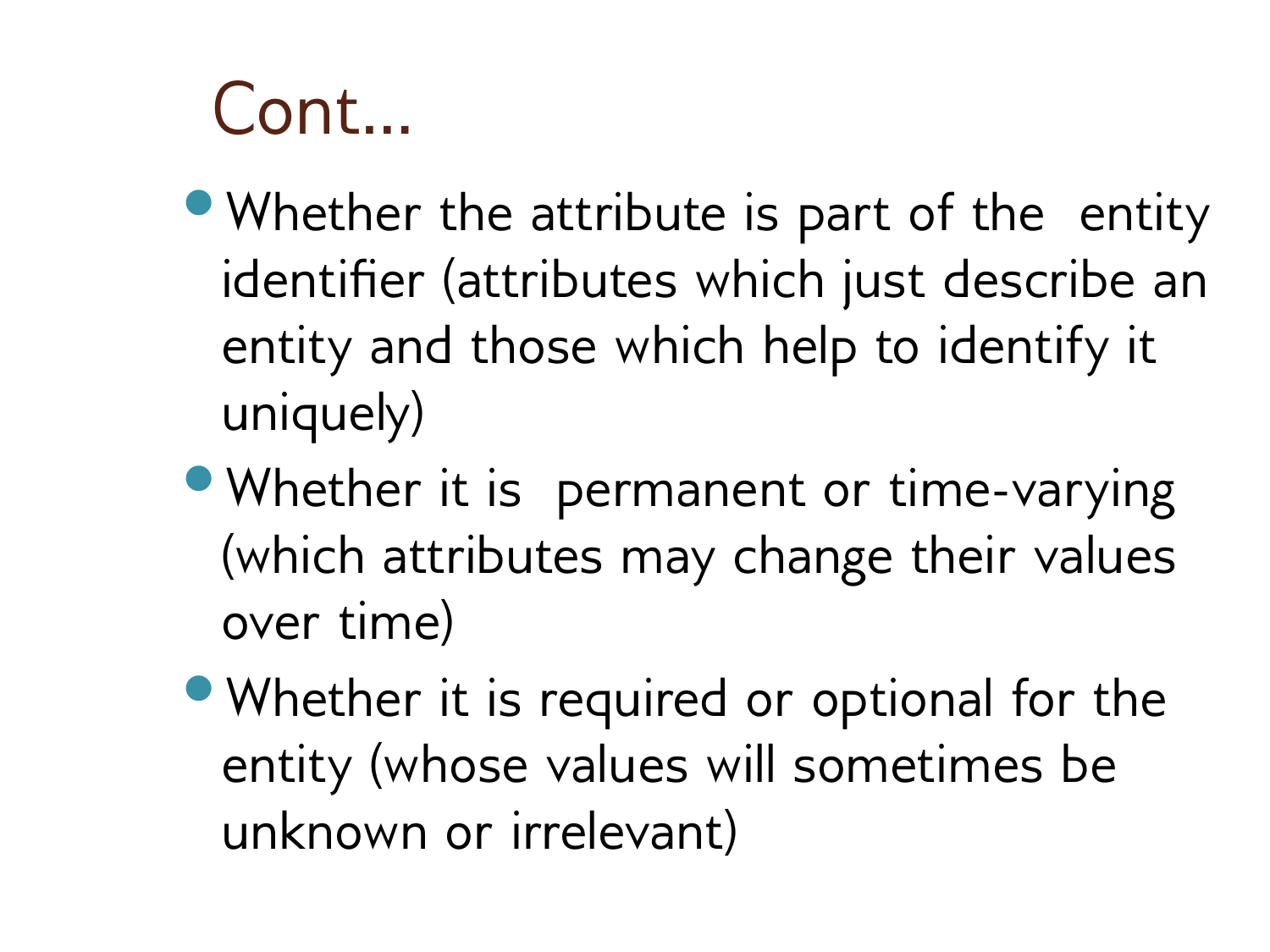

# Cont…
Whether the attribute is part of the  entity identifier (attributes which just describe an entity and those which help to identify it uniquely)
Whether it is  permanent or time-varying (which attributes may change their values over time)
Whether it is required or optional for the entity (whose values will sometimes be unknown or irrelevant)